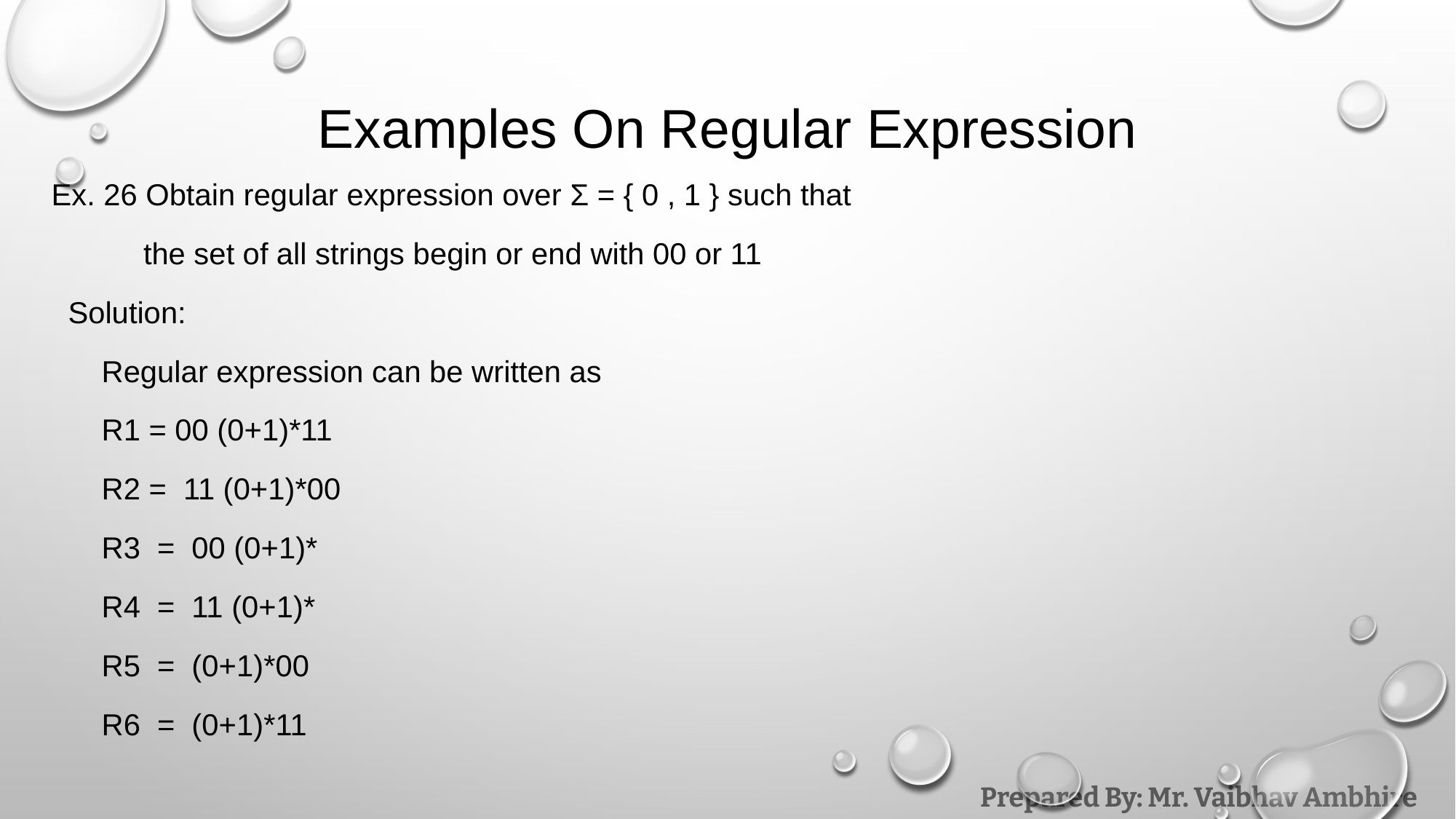

# Examples On Regular Expression
Ex. 26 Obtain regular expression over Σ = { 0 , 1 } such that
           the set of all strings begin or end with 00 or 11
  Solution:
      Regular expression can be written as
      R1 = 00 (0+1)*11
      R2 =  11 (0+1)*00
      R3  =  00 (0+1)*
      R4  =  11 (0+1)*
      R5  =  (0+1)*00
      R6  =  (0+1)*11